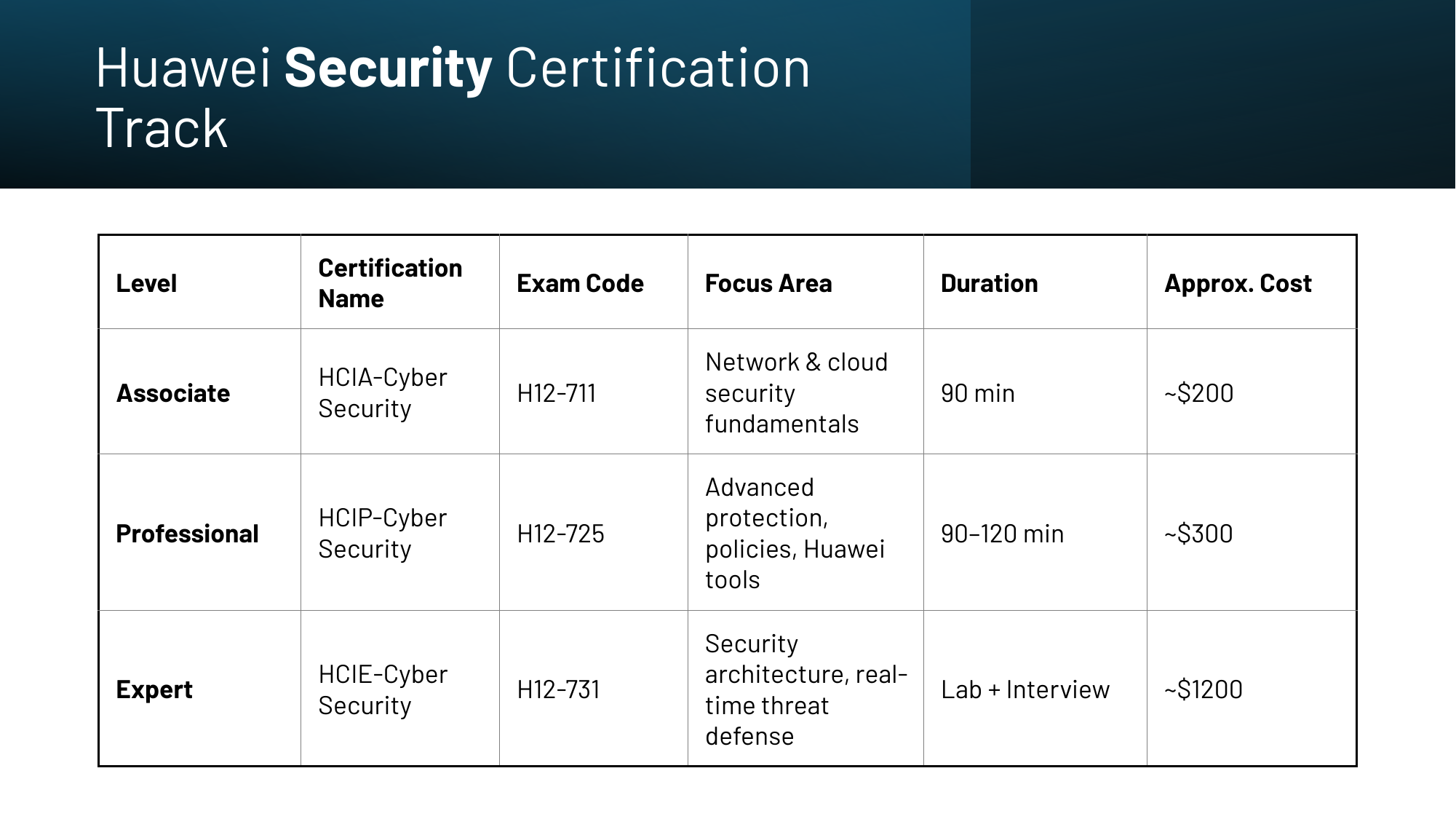

# Huawei Security Certification Track
| Level | Certification Name | Exam Code | Focus Area | Duration | Approx. Cost |
| --- | --- | --- | --- | --- | --- |
| Associate | HCIA-Cyber Security | H12-711 | Network & cloud security fundamentals | 90 min | ~$200 |
| Professional | HCIP-Cyber Security | H12-725 | Advanced protection, policies, Huawei tools | 90–120 min | ~$300 |
| Expert | HCIE-Cyber Security | H12-731 | Security architecture, real-time threat defense | Lab + Interview | ~$1200 |